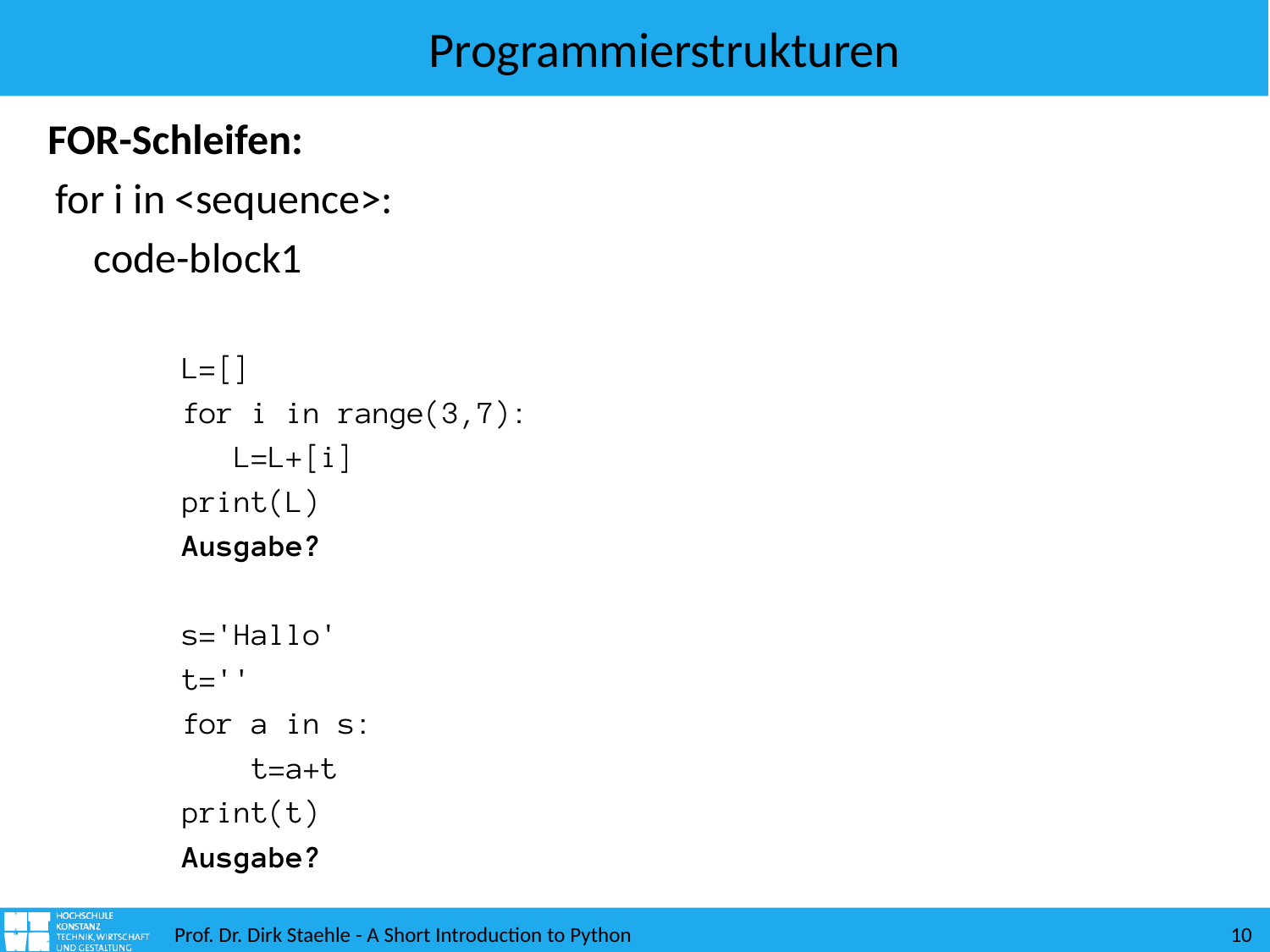

Programmierstrukturen
FOR-Schleifen:
for i in <sequence>:
    code-block1

	L=[]
	for i in range(3,7):
	   L=L+[i]
	print(L)
	Ausgabe?

	s='Hallo'
	t=''
	for a in s:
	    t=a+t
	print(t)
	Ausgabe?

Prof. Dr. Dirk Staehle - A Short Introduction to Python
10